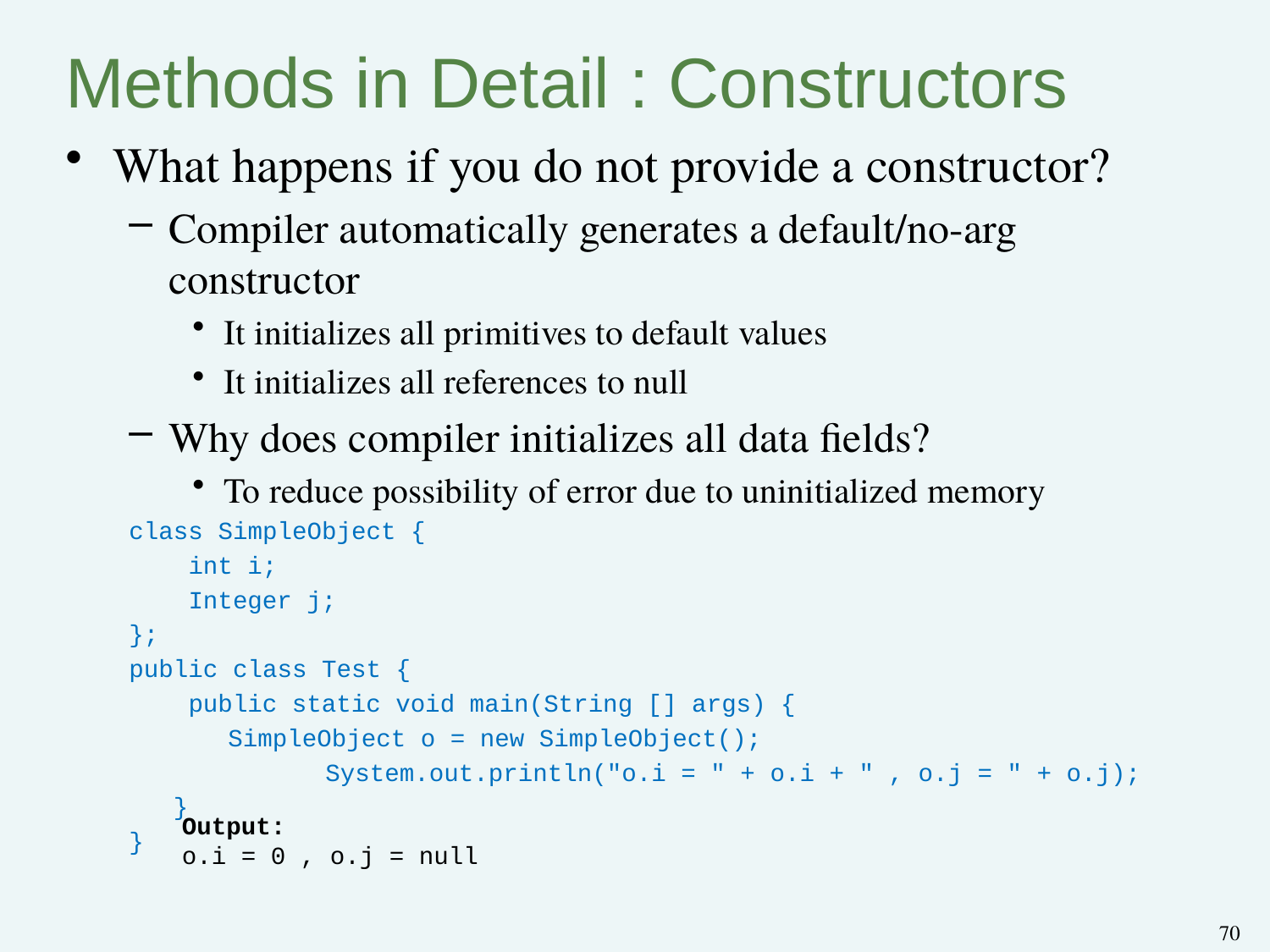

# Methods in Detail : Constructors
What happens if you do not provide a constructor?
Compiler automatically generates a default/no-arg constructor
It initializes all primitives to default values
It initializes all references to null
Why does compiler initializes all data fields?
To reduce possibility of error due to uninitialized memory
class SimpleObject {
    int i;
    Integer j;
};
public class Test {
    public static void main(String [] args) {
	    SimpleObject o = new SimpleObject();
		  System.out.println("o.i = " + o.i + " , o.j = " + o.j);
   }
}
Output:
o.i = 0 , o.j = null